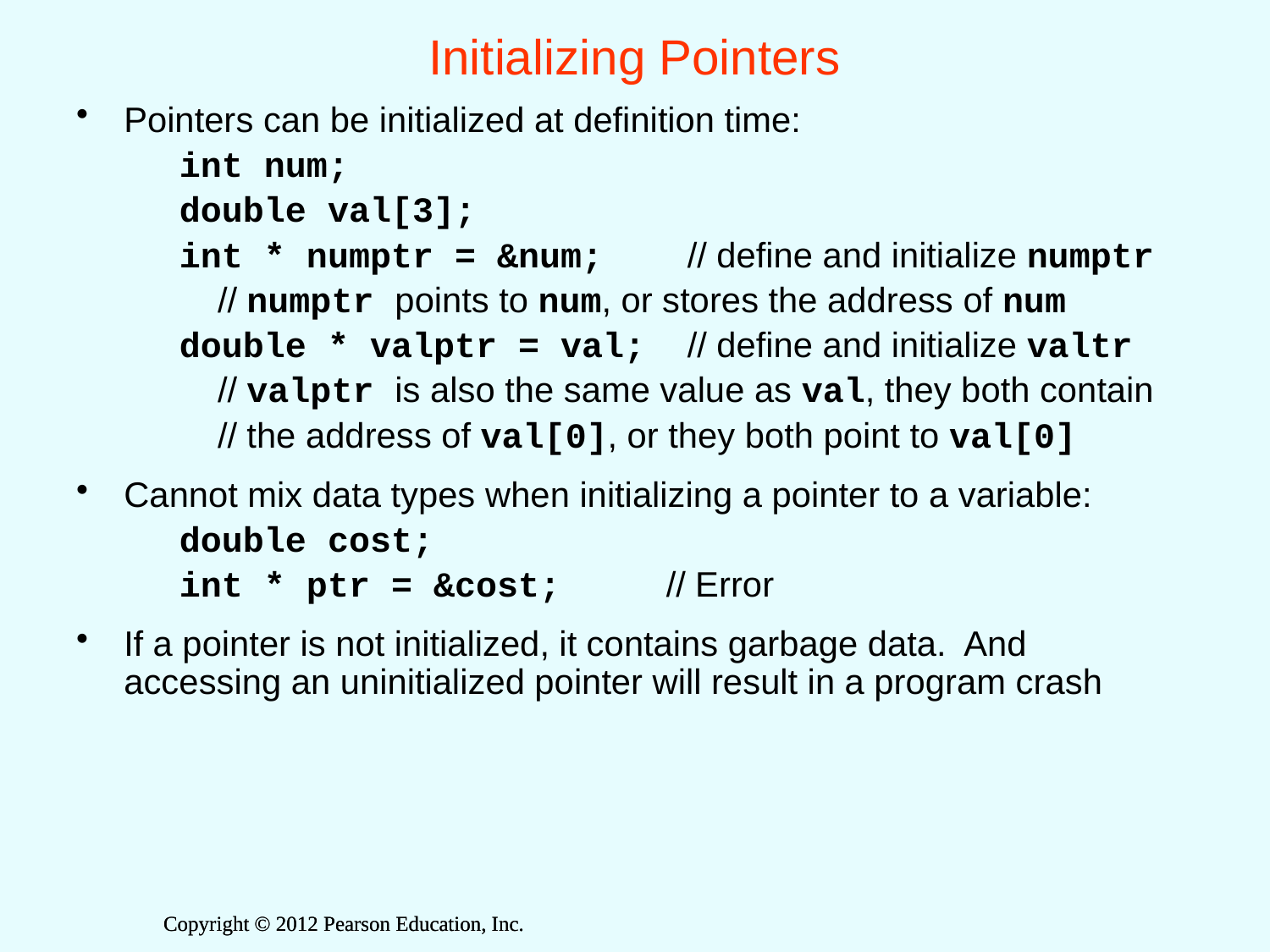

# Initializing Pointers
Pointers can be initialized at definition time:
	int num;
	double val[3];
	int * numptr = &num;    // define and initialize numptr
        // numptr points to num, or stores the address of num
	double * valptr = val;  // define and initialize valtr
        // valptr is also the same value as val, they both contain
        // the address of val[0], or they both point to val[0]
Cannot mix data types when initializing a pointer to a variable:
	double cost;
	int * ptr = &cost;     // Error
If a pointer is not initialized, it contains garbage data.  And accessing an uninitialized pointer will result in a program crash